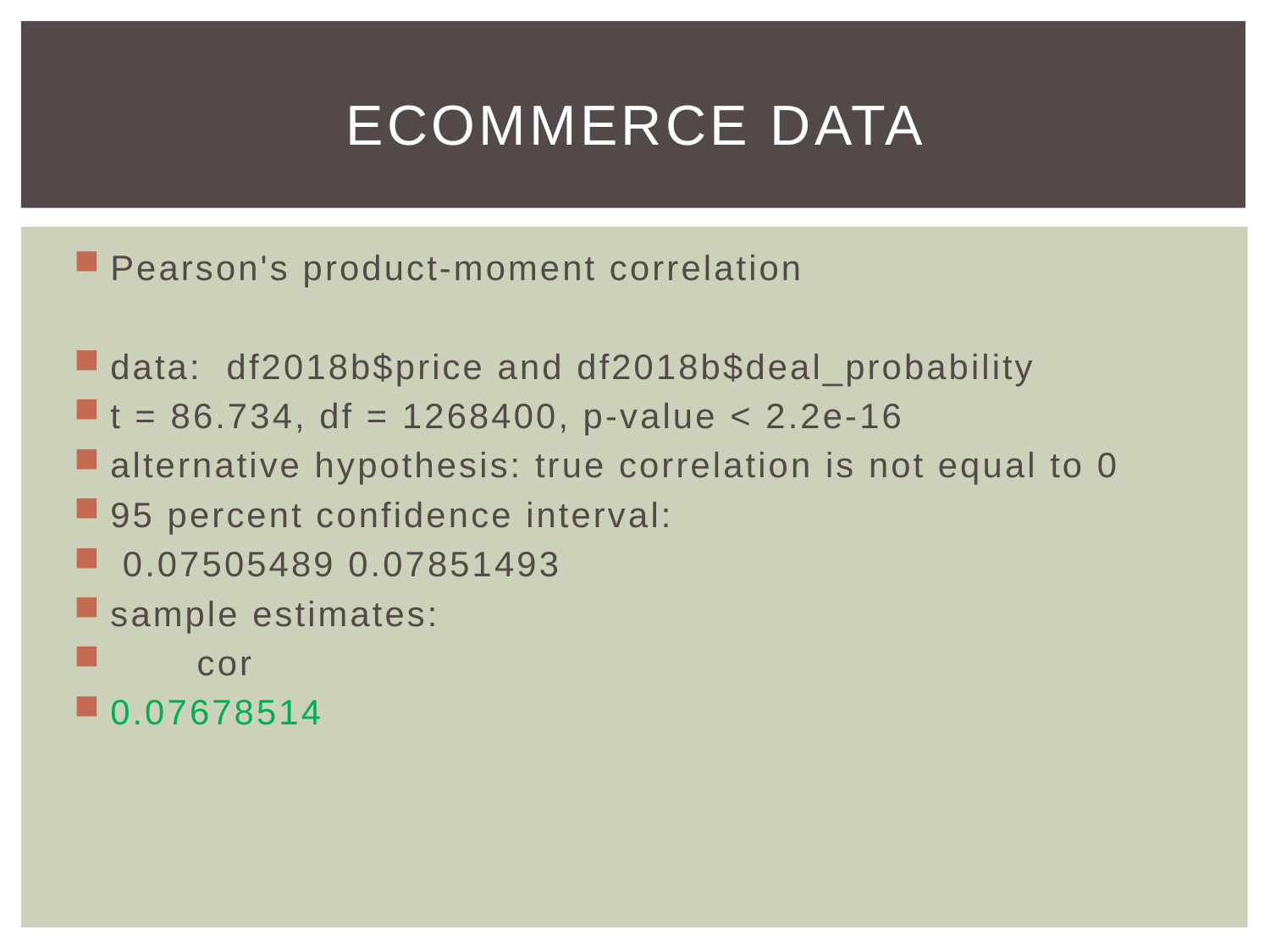

# Ecommerce data
Pearson's product-moment correlation

data:  df2018b$price and df2018b$deal_probability
t = 86.734, df = 1268400, p-value < 2.2e-16
alternative hypothesis: true correlation is not equal to 0
95 percent confidence interval:
 0.07505489 0.07851493
sample estimates:
       cor
0.07678514